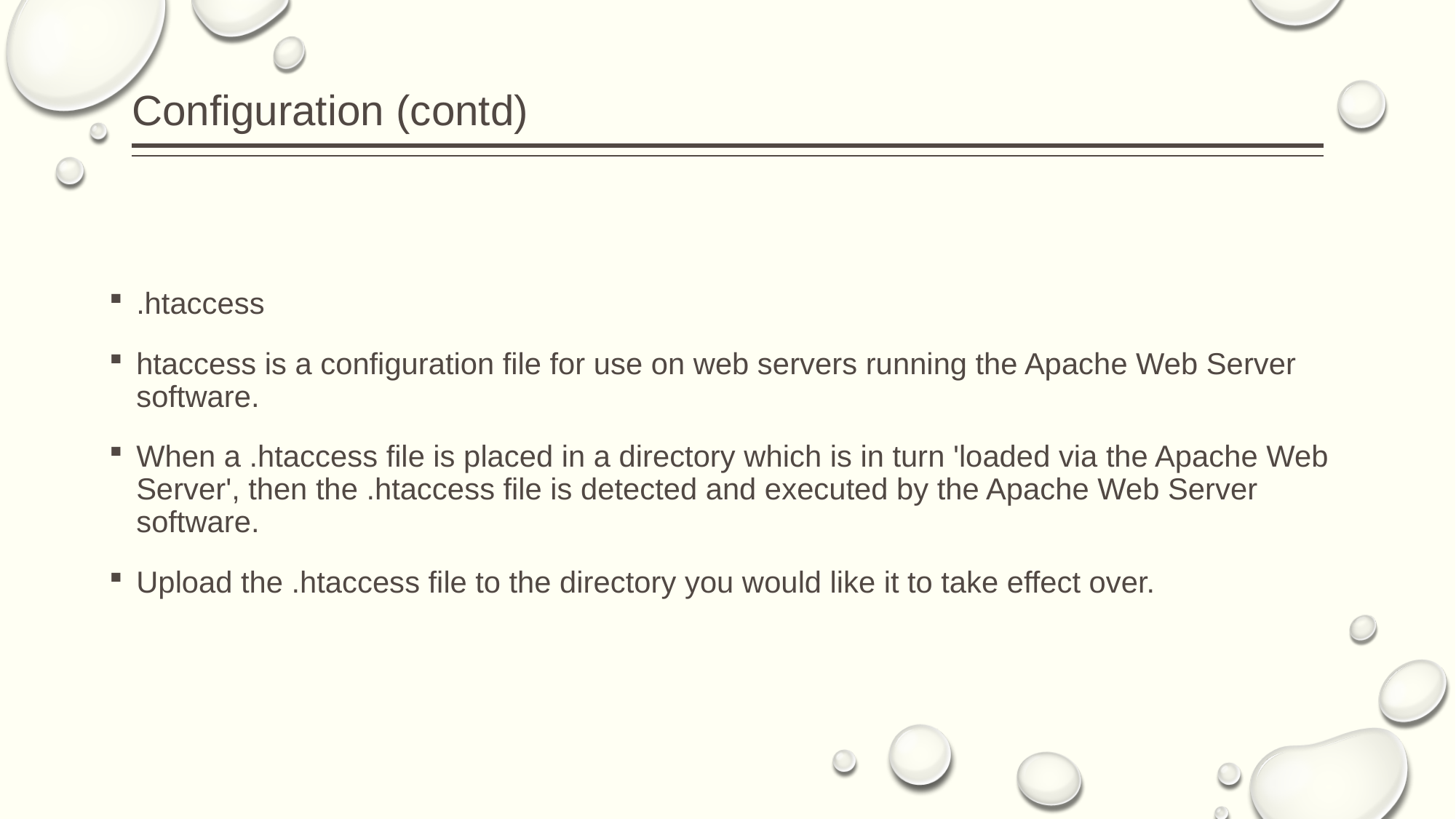

# Configuration (contd)
.htaccess
htaccess is a configuration file for use on web servers running the Apache Web Server software.
When a .htaccess file is placed in a directory which is in turn 'loaded via the Apache Web Server', then the .htaccess file is detected and executed by the Apache Web Server software.
Upload the .htaccess file to the directory you would like it to take effect over.